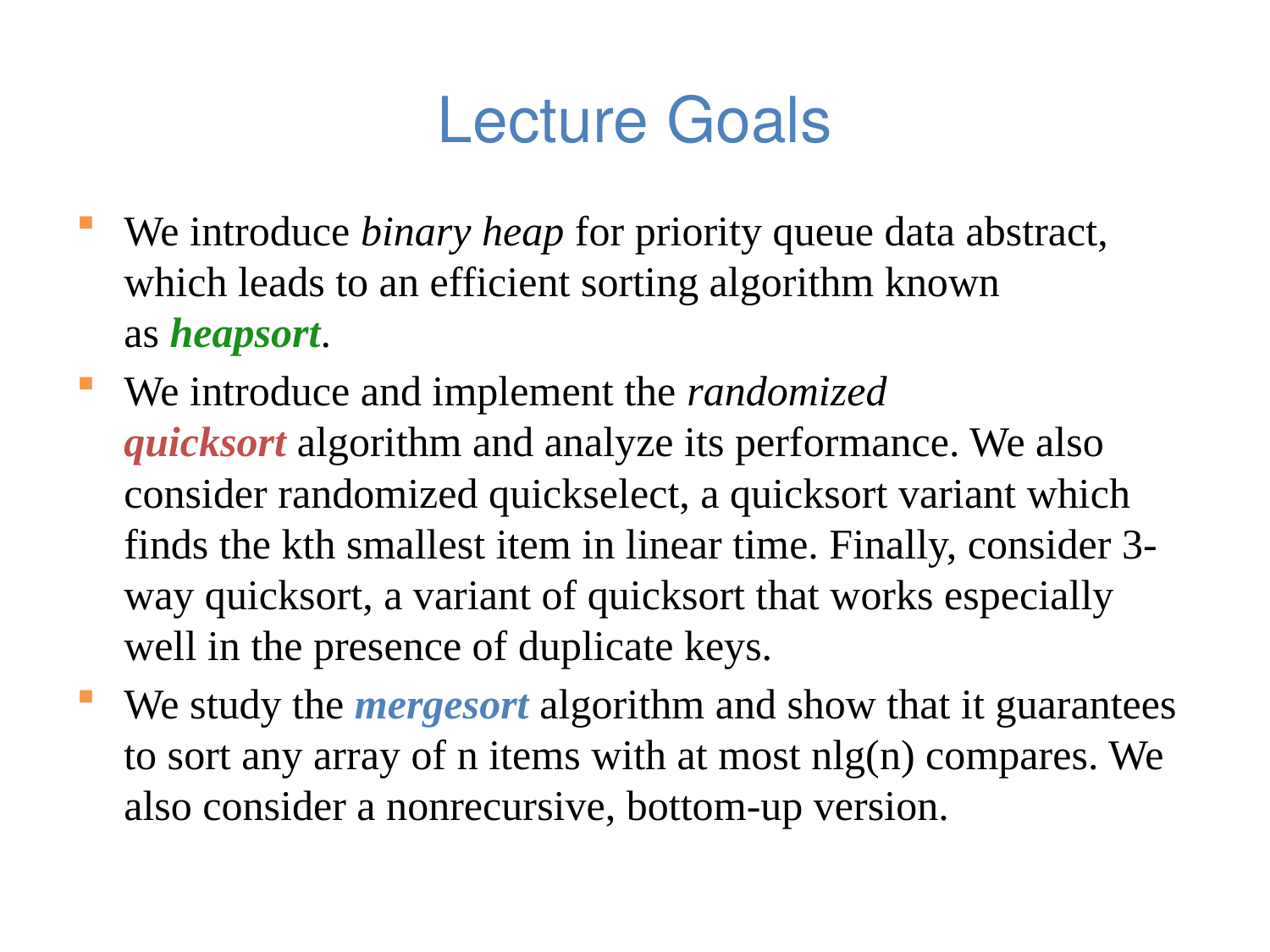

# Lecture Goals
We introduce binary heap for priority queue data abstract, which leads to an efficient sorting algorithm known as heapsort.
We introduce and implement the randomized quicksort algorithm and analyze its performance. We also consider randomized quickselect, a quicksort variant which finds the kth smallest item in linear time. Finally, consider 3-way quicksort, a variant of quicksort that works especially well in the presence of duplicate keys.
We study the mergesort algorithm and show that it guarantees to sort any array of n items with at most nlg(n) compares. We also consider a nonrecursive, bottom-up version.